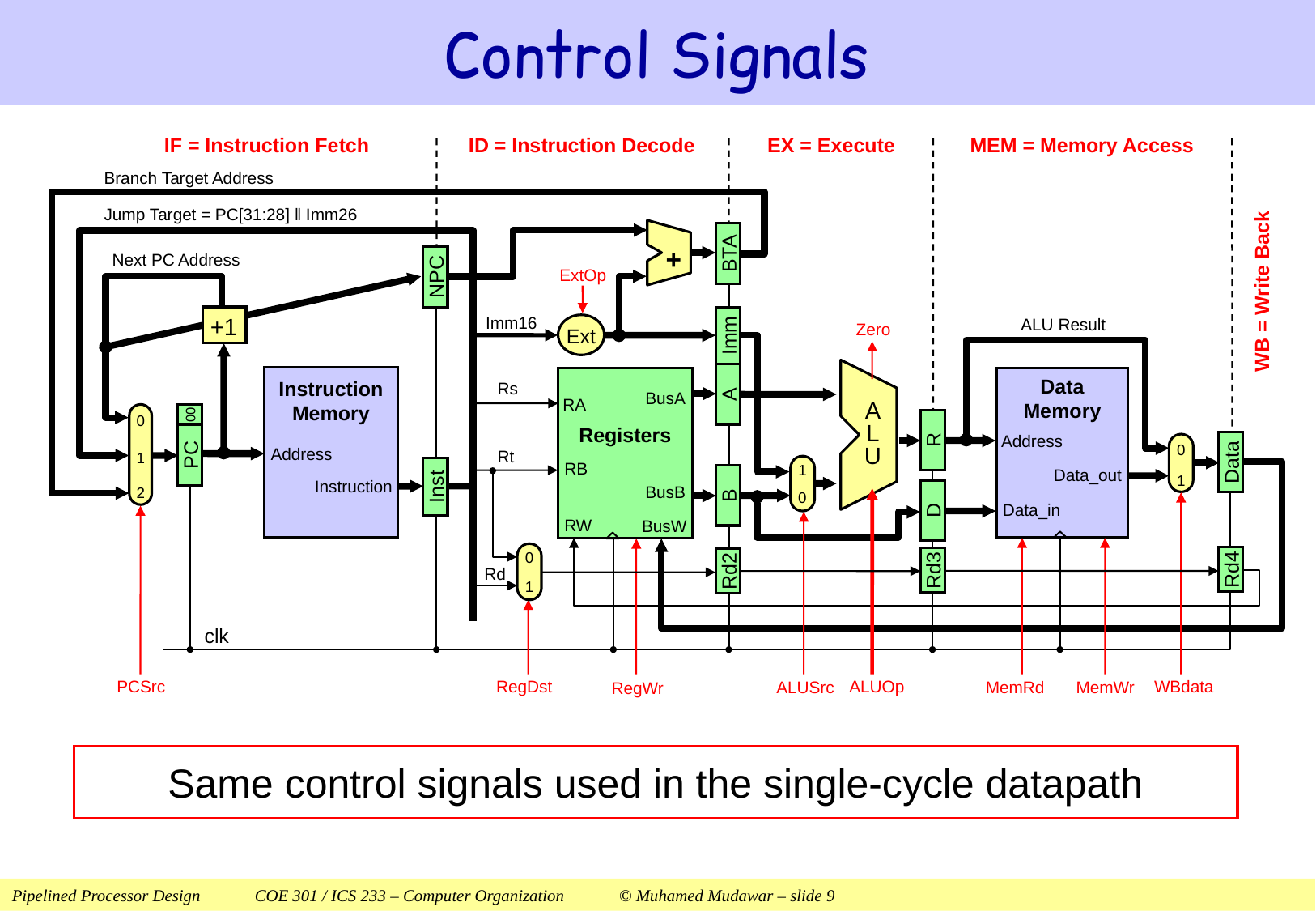

# Control Signals
IF = Instruction Fetch
ID = Instruction Decode
EX = Execute
MEM = Memory Access

Branch Target Address

Jump Target = PC[31:28] ‖ Imm26

+

BTA
Next PC Address

ExtOp

NPC
WB = Write Back

 +1
ALU Result
Imm16

Ext
Zero
Imm

A
L
U

Instruction
Memory

Address
Instruction
Data
Memory
 Address
Data_out
Data_in

Registers
BusA
 RA
RB
BusB
RW
BusW

Rs
A

0

1
2
00
PC

R
0

Rt
Data

1

0

1

Inst

B

D

0

1
Rd2

Rd4

Rd3

Rd

clk
PCSrc
RegDst
RegWr
ALUSrc
ALUOp
MemRd
MemWr
WBdata
Same control signals used in the single-cycle datapath